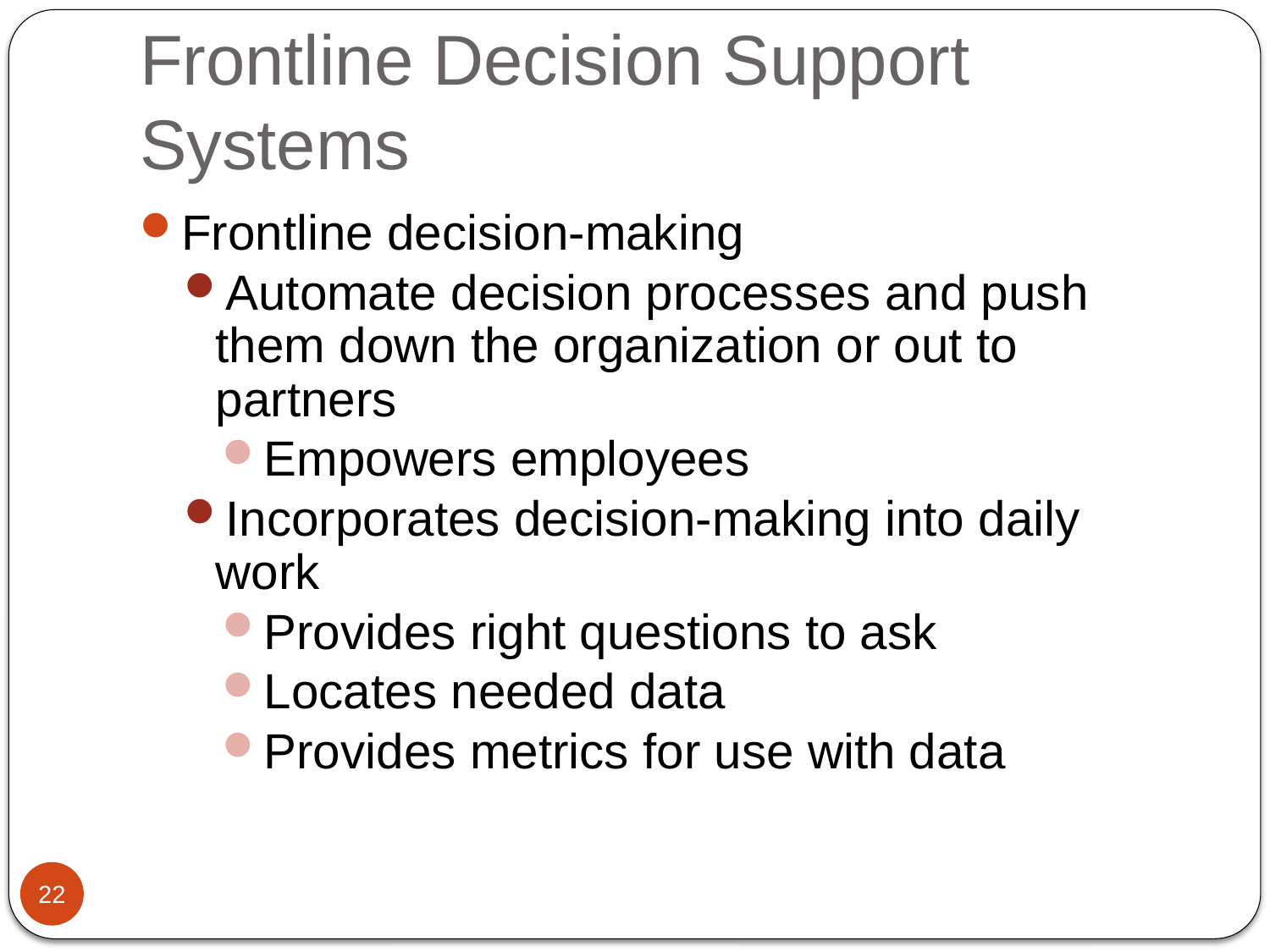

# Frontline Decision Support Systems
Frontline decision-making
Automate decision processes and push them down the organization or out to partners
Empowers employees
Incorporates decision-making into daily work
Provides right questions to ask
Locates needed data
Provides metrics for use with data

22